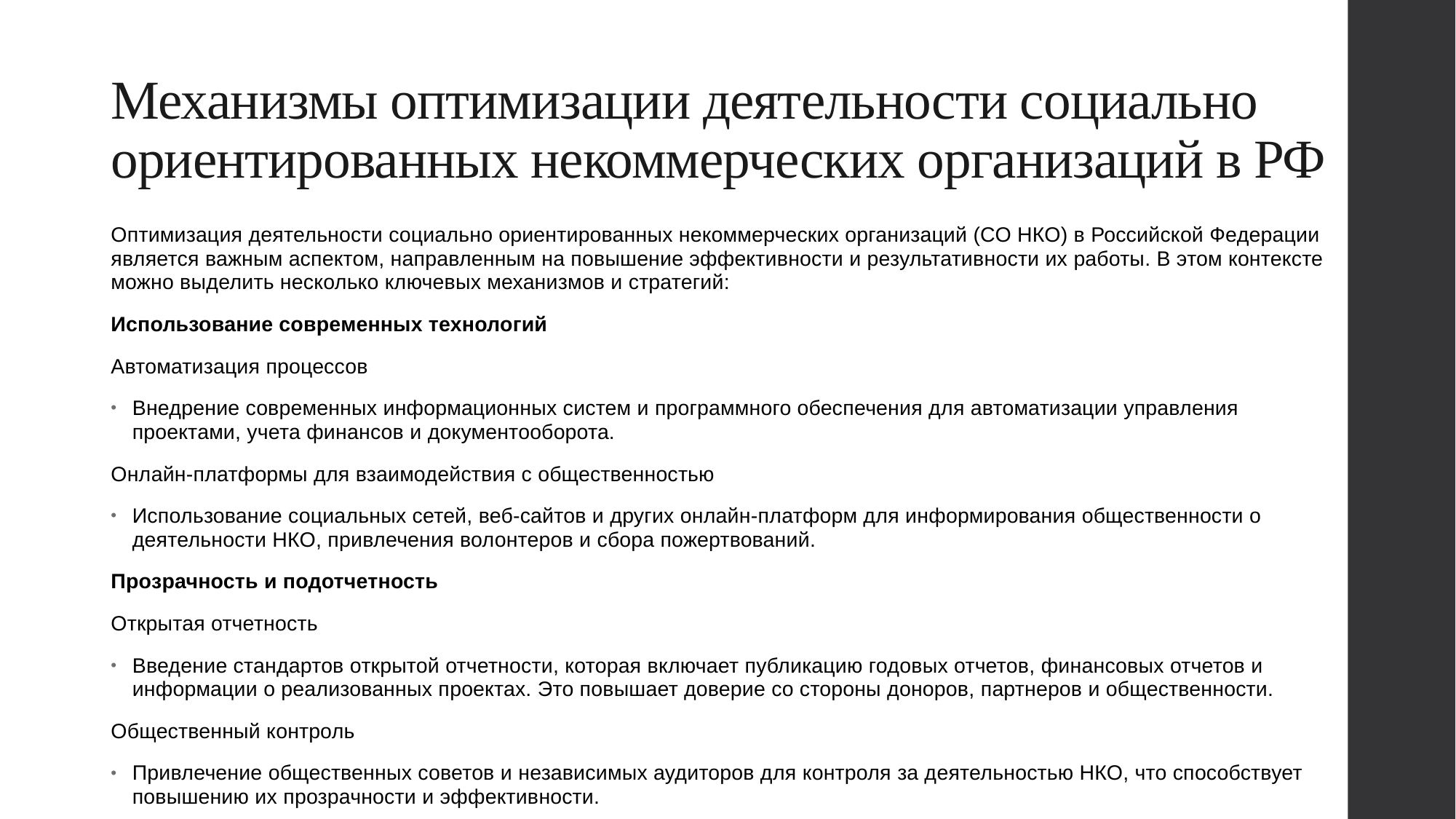

# Механизмы оптимизации деятельности социально ориентированных некоммерческих организаций в РФ
Оптимизация деятельности социально ориентированных некоммерческих организаций (СО НКО) в Российской Федерации является важным аспектом, направленным на повышение эффективности и результативности их работы. В этом контексте можно выделить несколько ключевых механизмов и стратегий:
Использование современных технологий
Автоматизация процессов
Внедрение современных информационных систем и программного обеспечения для автоматизации управления проектами, учета финансов и документооборота.
Онлайн-платформы для взаимодействия с общественностью
Использование социальных сетей, веб-сайтов и других онлайн-платформ для информирования общественности о деятельности НКО, привлечения волонтеров и сбора пожертвований.
Прозрачность и подотчетность
Открытая отчетность
Введение стандартов открытой отчетности, которая включает публикацию годовых отчетов, финансовых отчетов и информации о реализованных проектах. Это повышает доверие со стороны доноров, партнеров и общественности.
Общественный контроль
Привлечение общественных советов и независимых аудиторов для контроля за деятельностью НКО, что способствует повышению их прозрачности и эффективности.